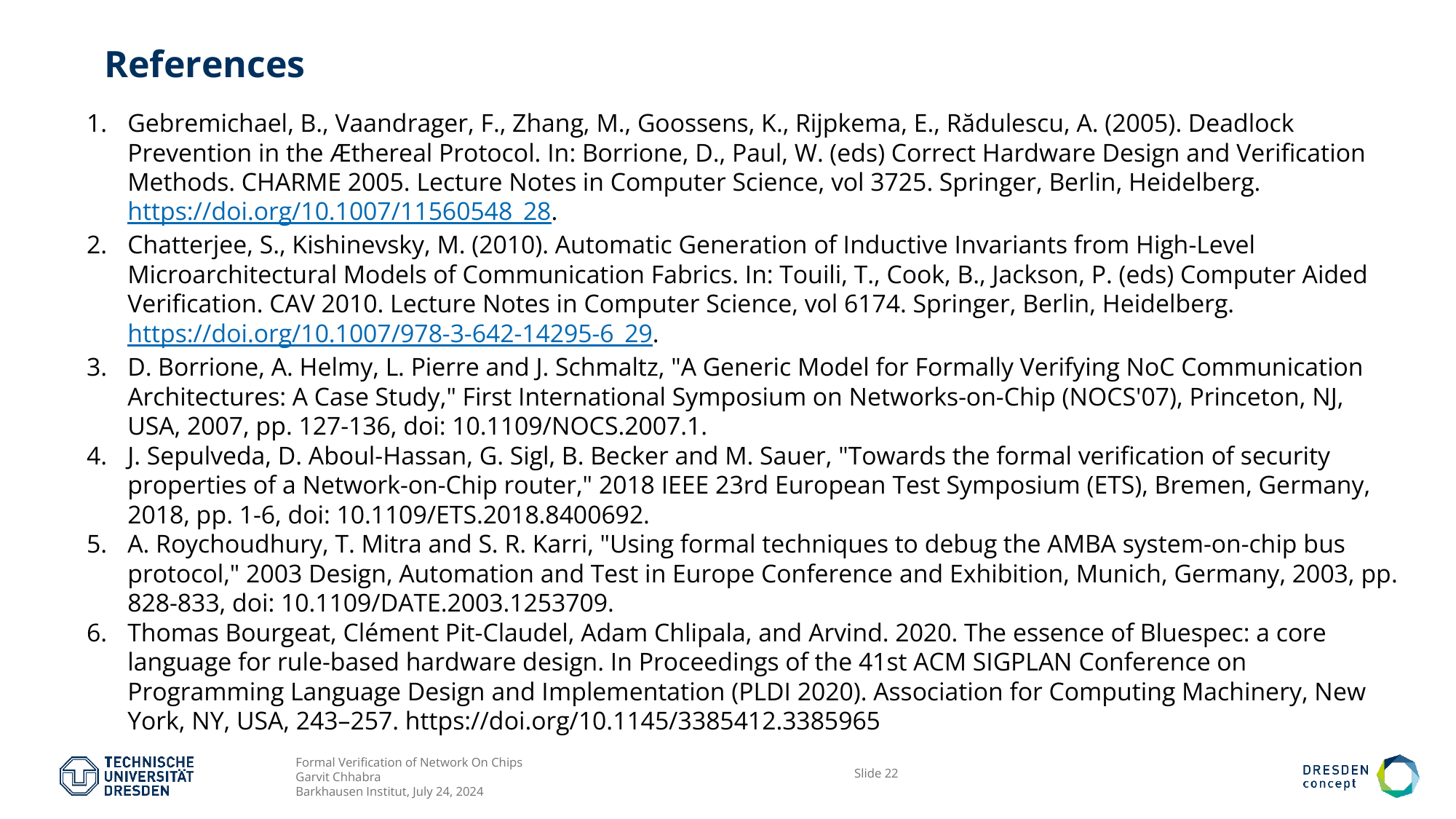

# References
Gebremichael, B., Vaandrager, F., Zhang, M., Goossens, K., Rijpkema, E., Rădulescu, A. (2005). Deadlock Prevention in the Æthereal Protocol. In: Borrione, D., Paul, W. (eds) Correct Hardware Design and Verification Methods. CHARME 2005. Lecture Notes in Computer Science, vol 3725. Springer, Berlin, Heidelberg. https://doi.org/10.1007/11560548_28.
Chatterjee, S., Kishinevsky, M. (2010). Automatic Generation of Inductive Invariants from High-Level Microarchitectural Models of Communication Fabrics. In: Touili, T., Cook, B., Jackson, P. (eds) Computer Aided Verification. CAV 2010. Lecture Notes in Computer Science, vol 6174. Springer, Berlin, Heidelberg. https://doi.org/10.1007/978-3-642-14295-6_29.
D. Borrione, A. Helmy, L. Pierre and J. Schmaltz, "A Generic Model for Formally Verifying NoC Communication Architectures: A Case Study," First International Symposium on Networks-on-Chip (NOCS'07), Princeton, NJ, USA, 2007, pp. 127-136, doi: 10.1109/NOCS.2007.1.
J. Sepulveda, D. Aboul-Hassan, G. Sigl, B. Becker and M. Sauer, "Towards the formal verification of security properties of a Network-on-Chip router," 2018 IEEE 23rd European Test Symposium (ETS), Bremen, Germany, 2018, pp. 1-6, doi: 10.1109/ETS.2018.8400692.
A. Roychoudhury, T. Mitra and S. R. Karri, "Using formal techniques to debug the AMBA system-on-chip bus protocol," 2003 Design, Automation and Test in Europe Conference and Exhibition, Munich, Germany, 2003, pp. 828-833, doi: 10.1109/DATE.2003.1253709.
Thomas Bourgeat, Clément Pit-Claudel, Adam Chlipala, and Arvind. 2020. The essence of Bluespec: a core language for rule-based hardware design. In Proceedings of the 41st ACM SIGPLAN Conference on Programming Language Design and Implementation (PLDI 2020). Association for Computing Machinery, New York, NY, USA, 243–257. https://doi.org/10.1145/3385412.3385965